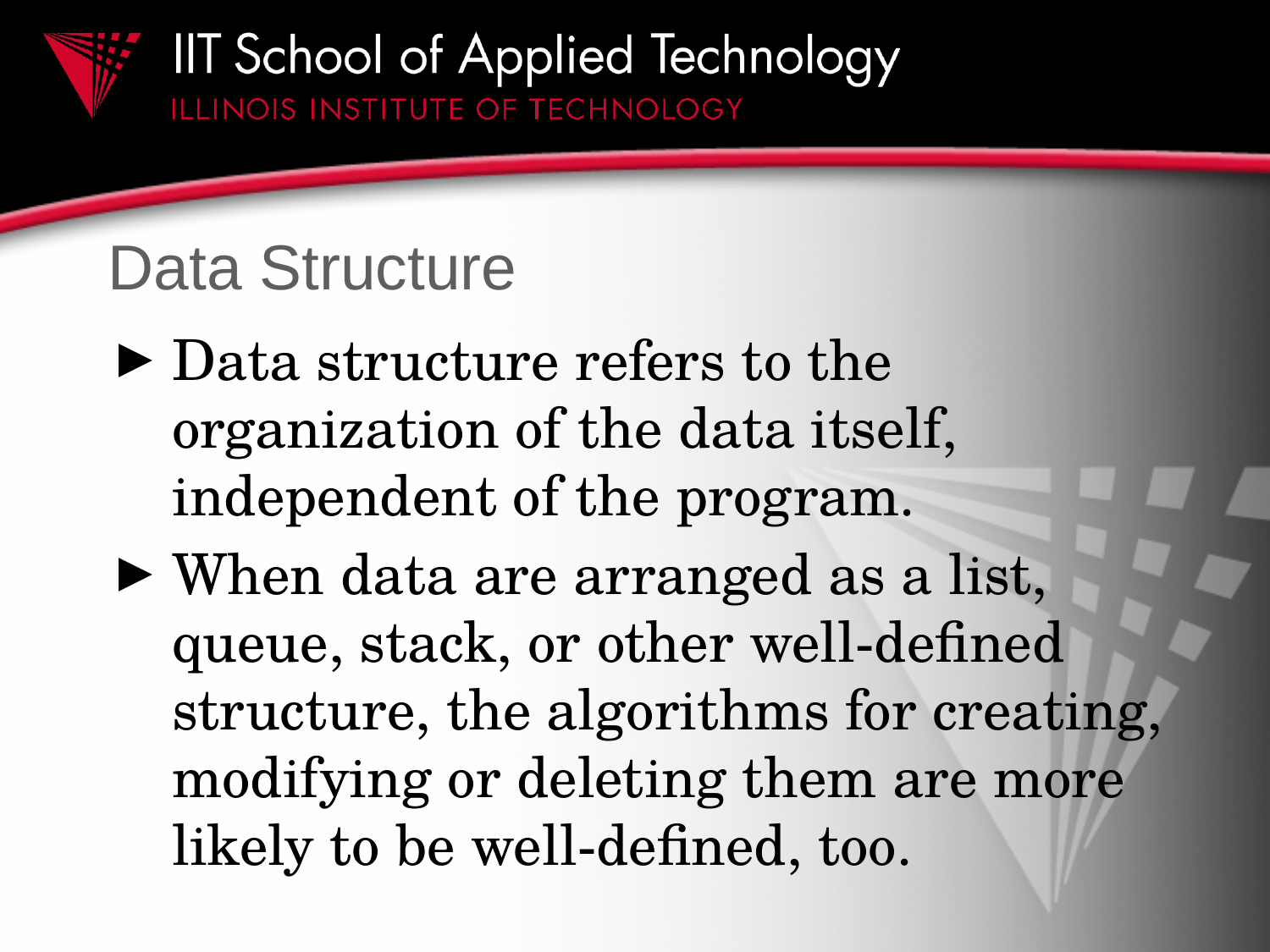

# Data Structure
Data structure refers to the organization of the data itself, independent of the program.
When data are arranged as a list, queue, stack, or other well-defined structure, the algorithms for creating, modifying or deleting them are more likely to be well-defined, too.